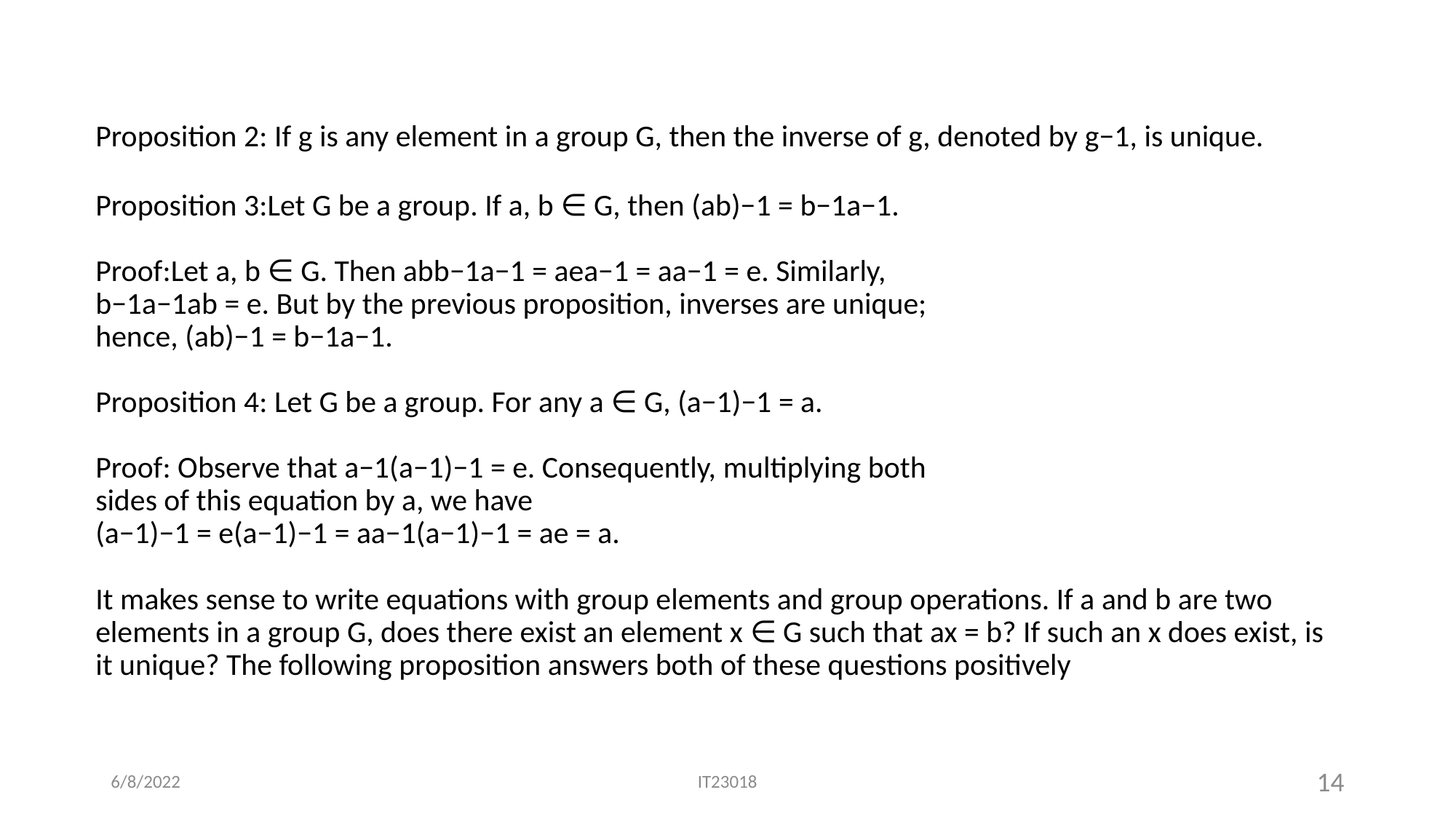

# Proposition 2: If g is any element in a group G, then the inverse of g, denoted by g−1, is unique.
Proposition 3:Let G be a group. If a, b ∈ G, then (ab)−1 = b−1a−1.
Proof:Let a, b ∈ G. Then abb−1a−1 = aea−1 = aa−1 = e. Similarly,
b−1a−1ab = e. But by the previous proposition, inverses are unique;
hence, (ab)−1 = b−1a−1.
Proposition 4: Let G be a group. For any a ∈ G, (a−1)−1 = a.
Proof: Observe that a−1(a−1)−1 = e. Consequently, multiplying both
sides of this equation by a, we have
(a−1)−1 = e(a−1)−1 = aa−1(a−1)−1 = ae = a.
It makes sense to write equations with group elements and group operations. If a and b are two elements in a group G, does there exist an element x ∈ G such that ax = b? If such an x does exist, is it unique? The following proposition answers both of these questions positively
6/8/2022
IT23018
14